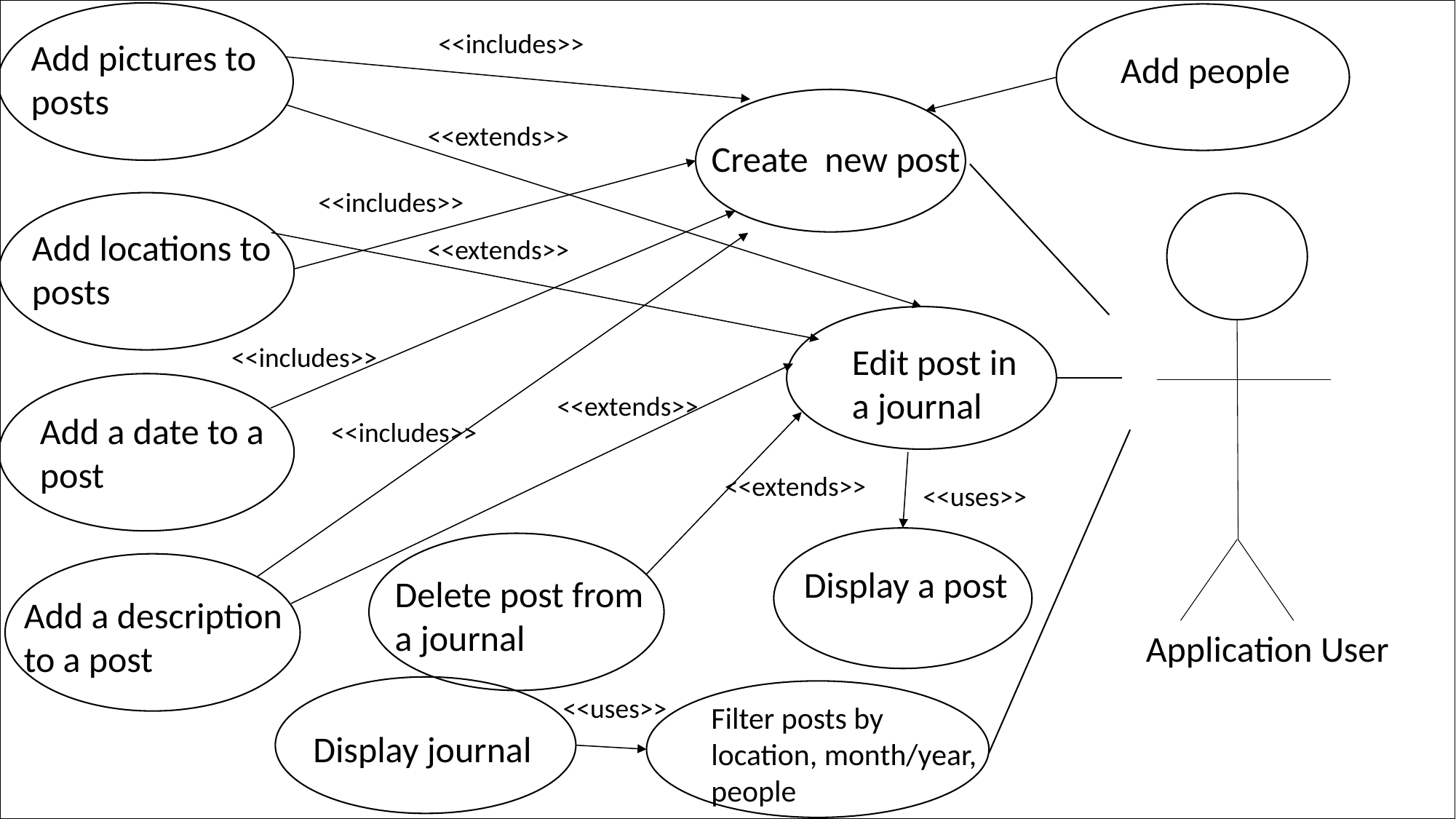

<<includes>>
Add pictures to posts
Add people

<<extends>>
Create  new post
<<includes>>

Add locations to posts
<<extends>>

Edit post in a journal
<<includes>>

<<extends>>
Add a date to a post
<<includes>>
<<extends>>
<<uses>>

Display a post
Delete post from a journal
Add a description to a post
Application User

<<uses>>
Filter posts by location, month/year,
people
Display journal